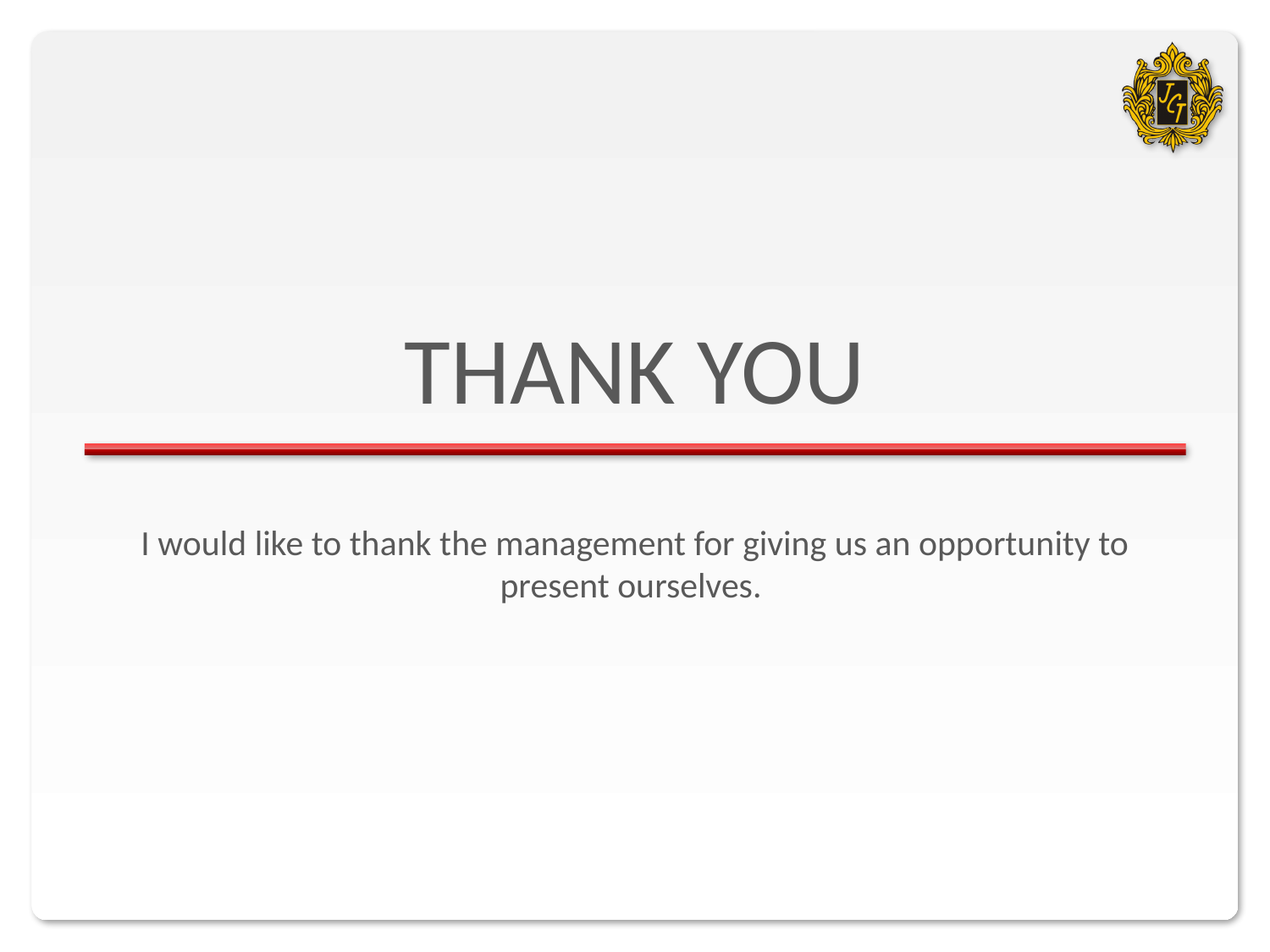

# THANK YOU
I would like to thank the management for giving us an opportunity to present ourselves.

11/17/2012
We Stick With You So You Don’t Get Stuck
15